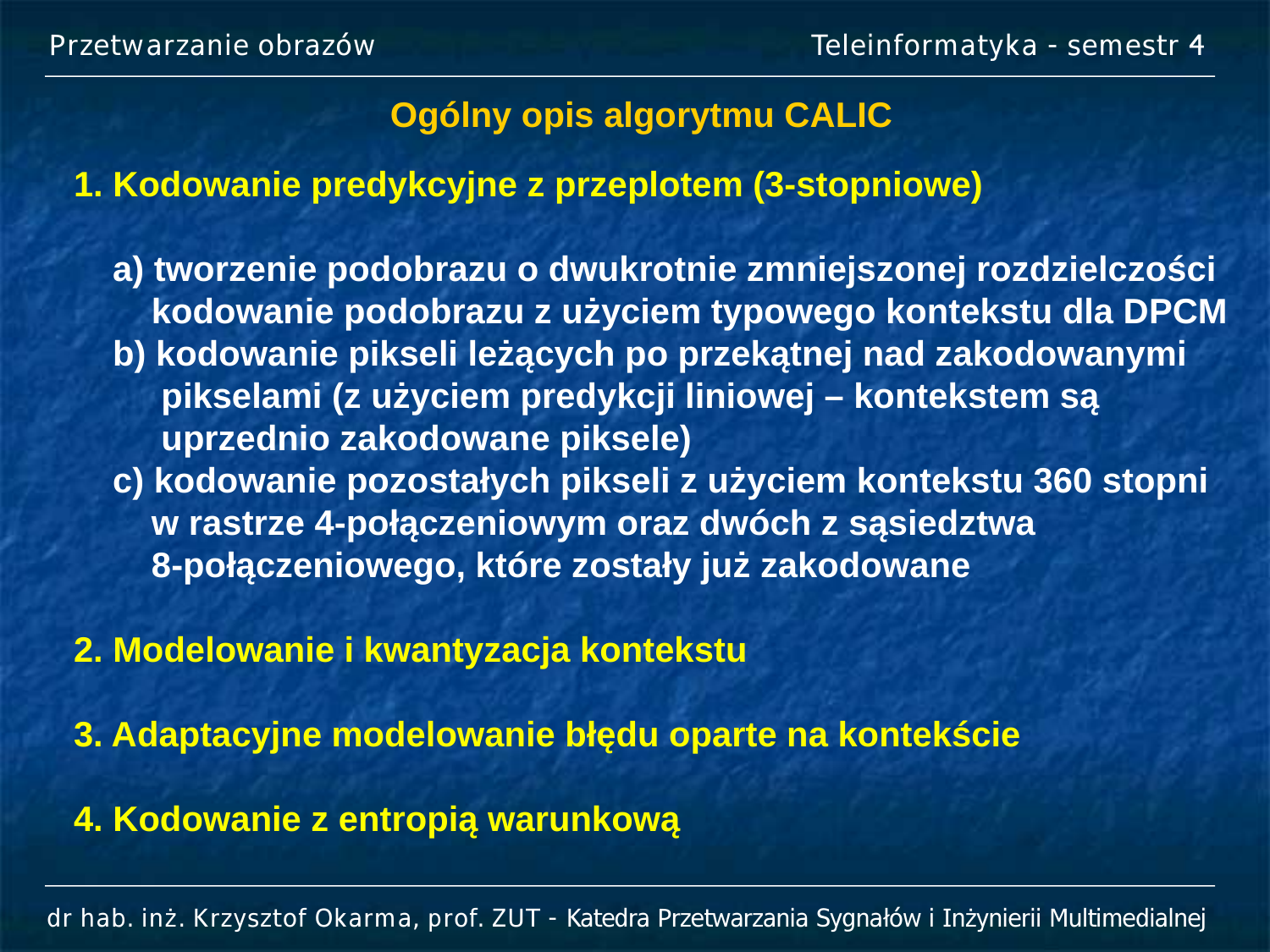

Przetwarzanie obrazów                      		Teleinformatyka - semestr 4

Ogólny opis algorytmu CALIC
1. Kodowanie predykcyjne z przeplotem (3-stopniowe)

    a) tworzenie podobrazu o dwukrotnie zmniejszonej rozdzielczości
        kodowanie podobrazu z użyciem typowego kontekstu dla DPCM
    b) kodowanie pikseli leżących po przekątnej nad zakodowanymi
         pikselami (z użyciem predykcji liniowej – kontekstem są
         uprzednio zakodowane piksele)
    c) kodowanie pozostałych pikseli z użyciem kontekstu 360 stopni
        w rastrze 4-połączeniowym oraz dwóch z sąsiedztwa
        8-połączeniowego, które zostały już zakodowane
2. Modelowanie i kwantyzacja kontekstu
3. Adaptacyjne modelowanie błędu oparte na kontekście
4. Kodowanie z entropią warunkową

dr hab. inż. Krzysztof Okarma, prof. ZUT - Katedra Przetwarzania Sygnałów i Inżynierii Multimedialnej